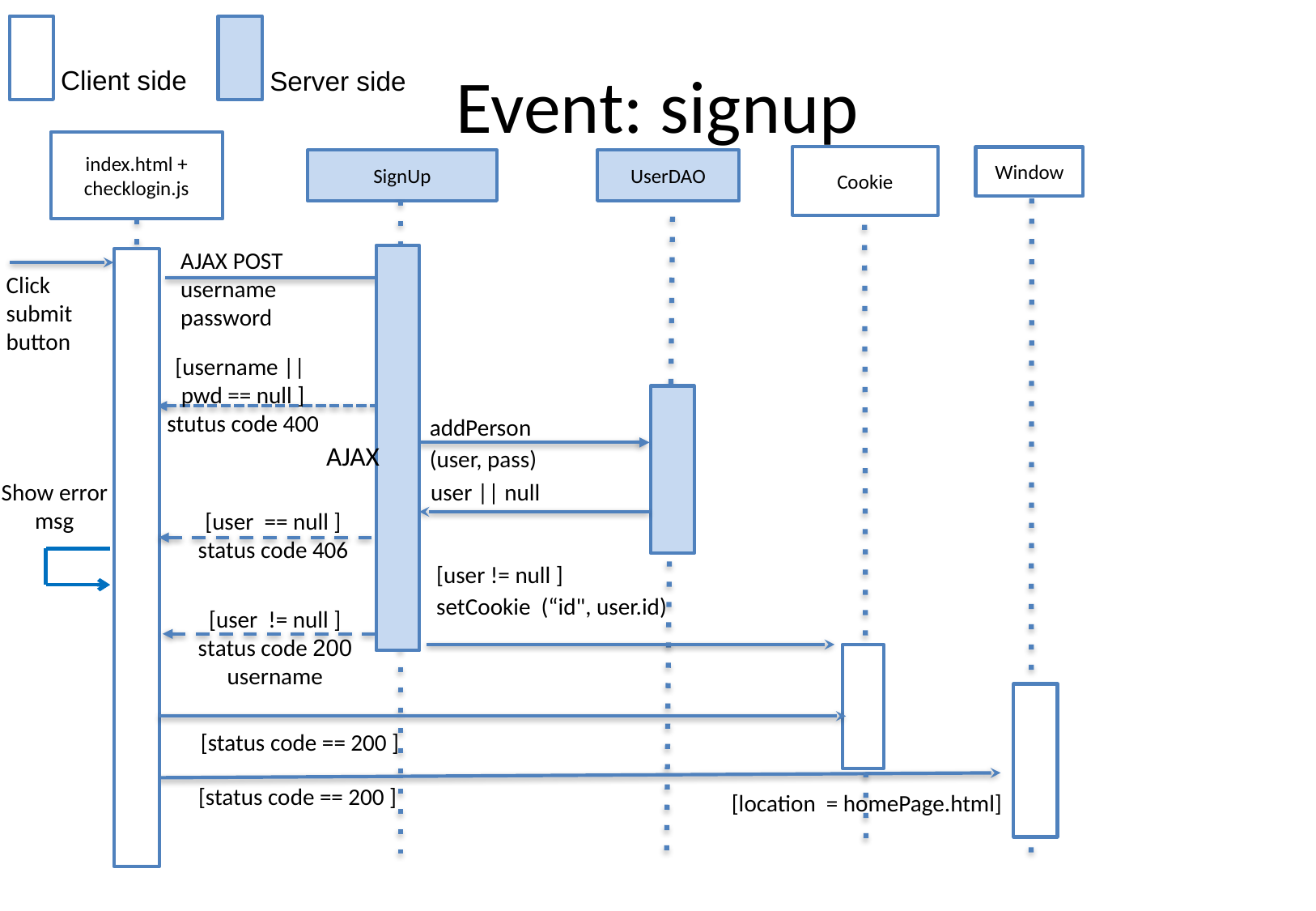

# Event: signup
Client side
Server side
index.html + checklogin.js
Cookie
Window
SignUp
UserDAO
AJAX POST username password

Click
submit
button
[username ||
pwd == null ]
stutus code 400

addPerson
(user, pass)
AJAX
Show error msg
user || null
[user  == null ]
status code 406
[user != null ]
setCookie  (“id", user.id)
[user  != null ]
status code 200
username

[status code == 200 ]
[status code == 200 ]
[location  = homePage.html]